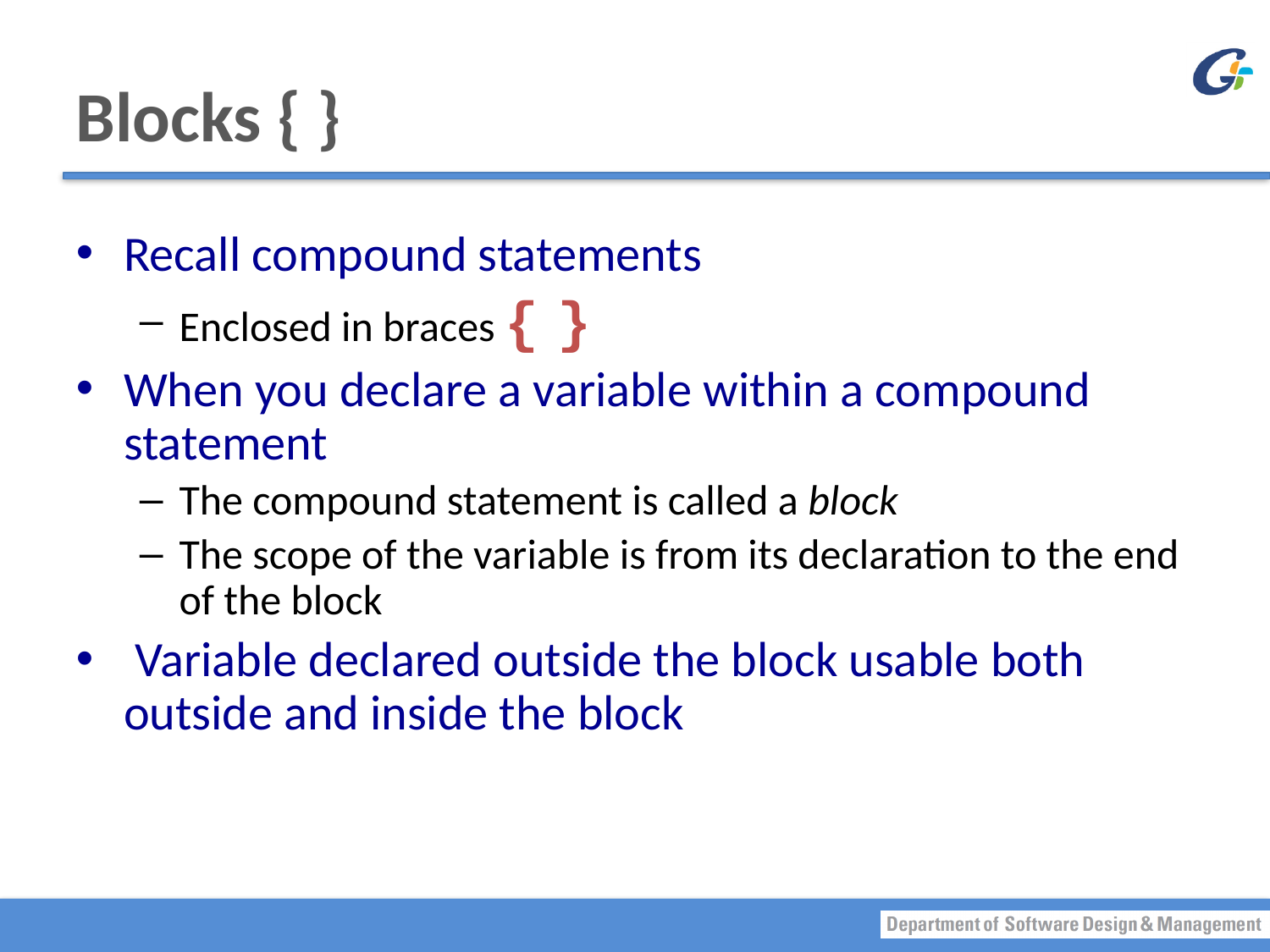

# Blocks { }
Recall compound statements
Enclosed in braces {  }
When you declare a variable within a compound statement
The compound statement is called a block
The scope of the variable is from its declaration to the end of the block
 Variable declared outside the block usable both outside and inside the block